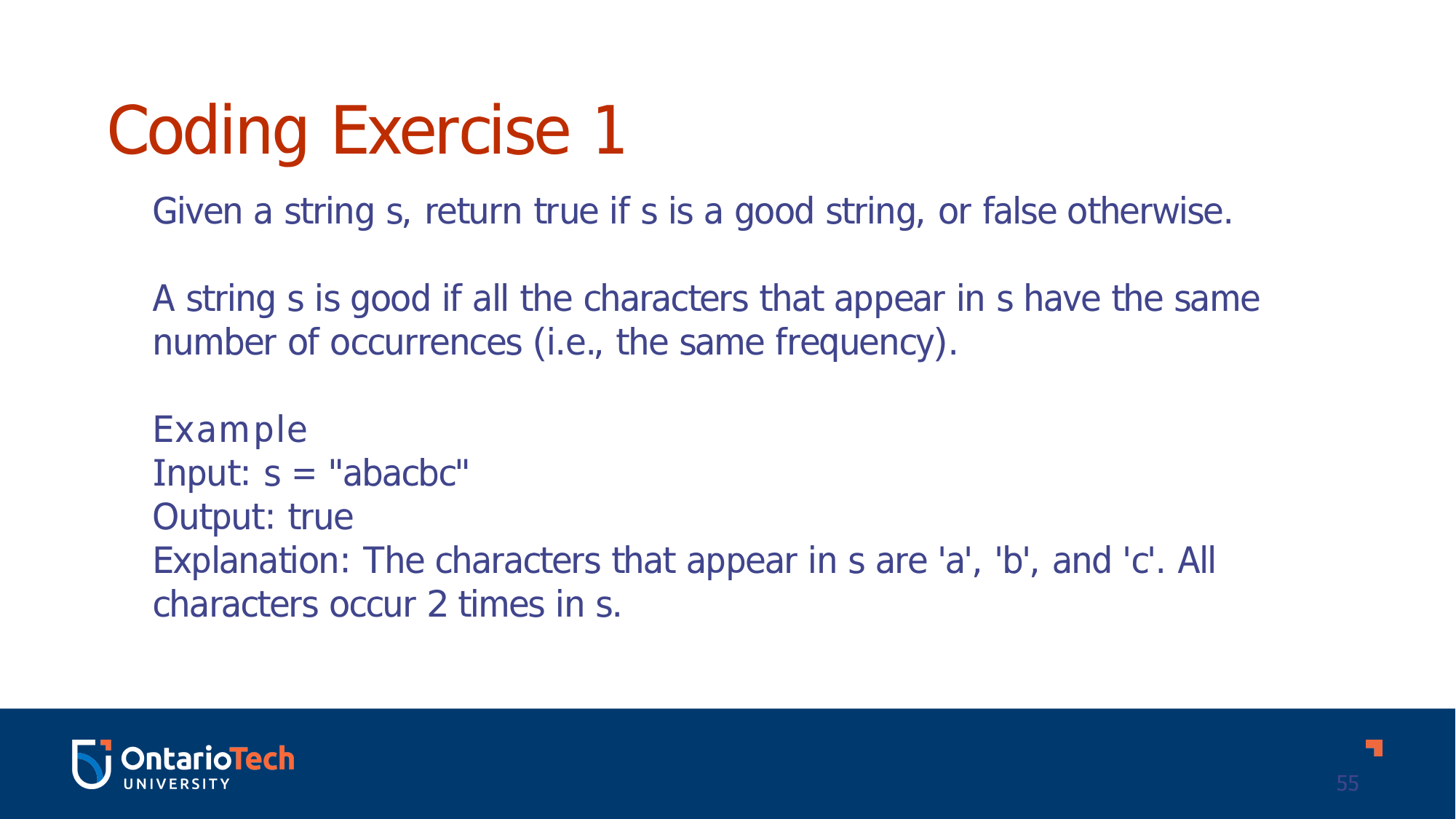

Coding Exercise 1
Given a string s, return true if s is a good string, or false otherwise.

A string s is good if all the characters that appear in s have the same number of occurrences (i.e., the same frequency).

Example
Input: s = "abacbc"
Output: true
Explanation: The characters that appear in s are 'a', 'b', and 'c'. All characters occur 2 times in s.
55